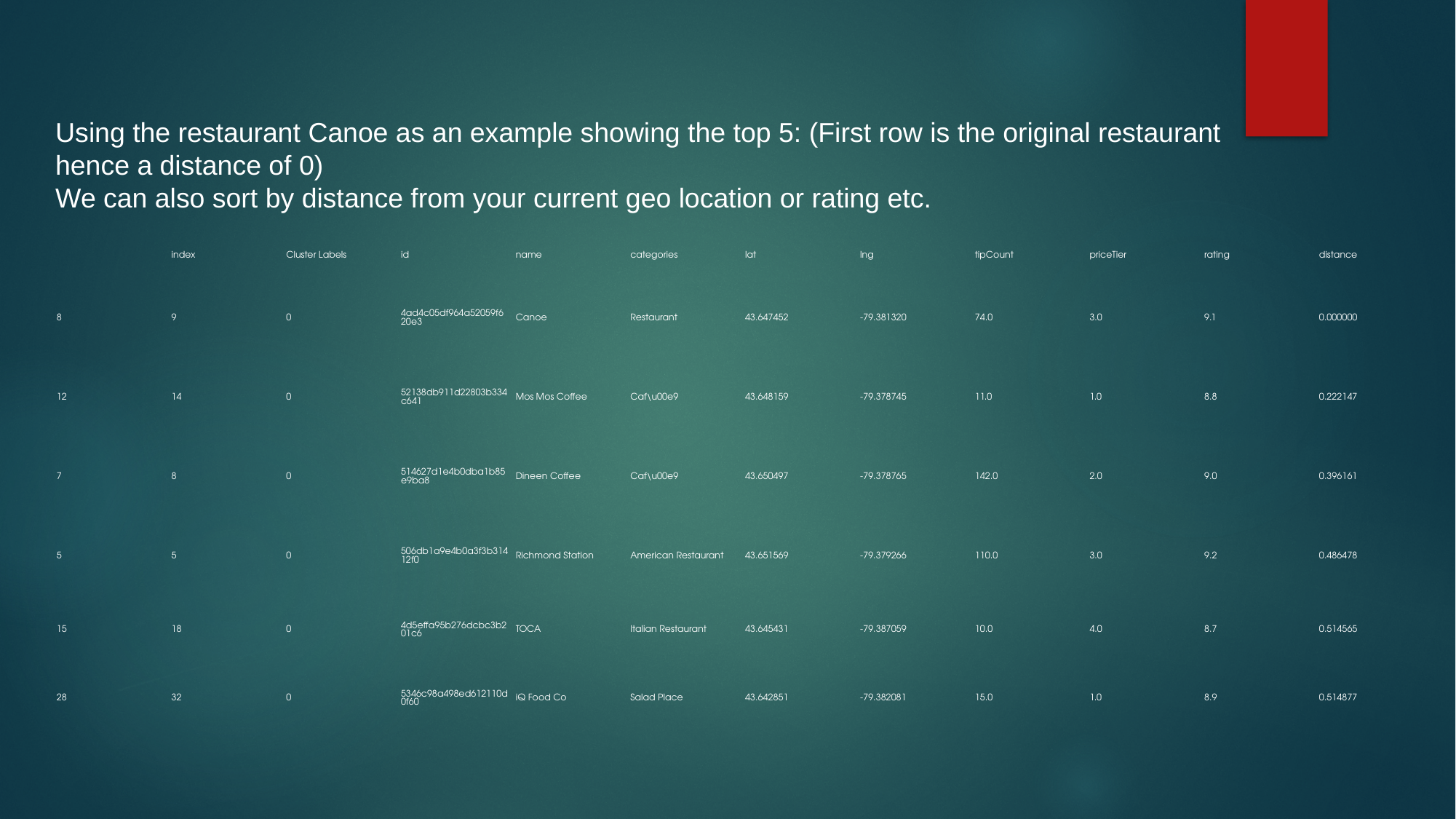

Using the restaurant Canoe as an example showing the top 5: (First row is the original restaurant hence a distance of 0)
We can also sort by distance from your current geo location or rating etc.
|  | index | Cluster Labels | id | name | categories | lat | lng | tipCount | priceTier | rating | distance |
| --- | --- | --- | --- | --- | --- | --- | --- | --- | --- | --- | --- |
| 8 | 9 | 0 | 4ad4c05df964a52059f620e3 | Canoe | Restaurant | 43.647452 | -79.381320 | 74.0 | 3.0 | 9.1 | 0.000000 |
| 12 | 14 | 0 | 52138db911d22803b334c641 | Mos Mos Coffee | Caf\u00e9 | 43.648159 | -79.378745 | 11.0 | 1.0 | 8.8 | 0.222147 |
| 7 | 8 | 0 | 514627d1e4b0dba1b85e9ba8 | Dineen Coffee | Caf\u00e9 | 43.650497 | -79.378765 | 142.0 | 2.0 | 9.0 | 0.396161 |
| 5 | 5 | 0 | 506db1a9e4b0a3f3b31412f0 | Richmond Station | American Restaurant | 43.651569 | -79.379266 | 110.0 | 3.0 | 9.2 | 0.486478 |
| 15 | 18 | 0 | 4d5effa95b276dcbc3b201c6 | TOCA | Italian Restaurant | 43.645431 | -79.387059 | 10.0 | 4.0 | 8.7 | 0.514565 |
| 28 | 32 | 0 | 5346c98a498ed612110d0f60 | iQ Food Co | Salad Place | 43.642851 | -79.382081 | 15.0 | 1.0 | 8.9 | 0.514877 |